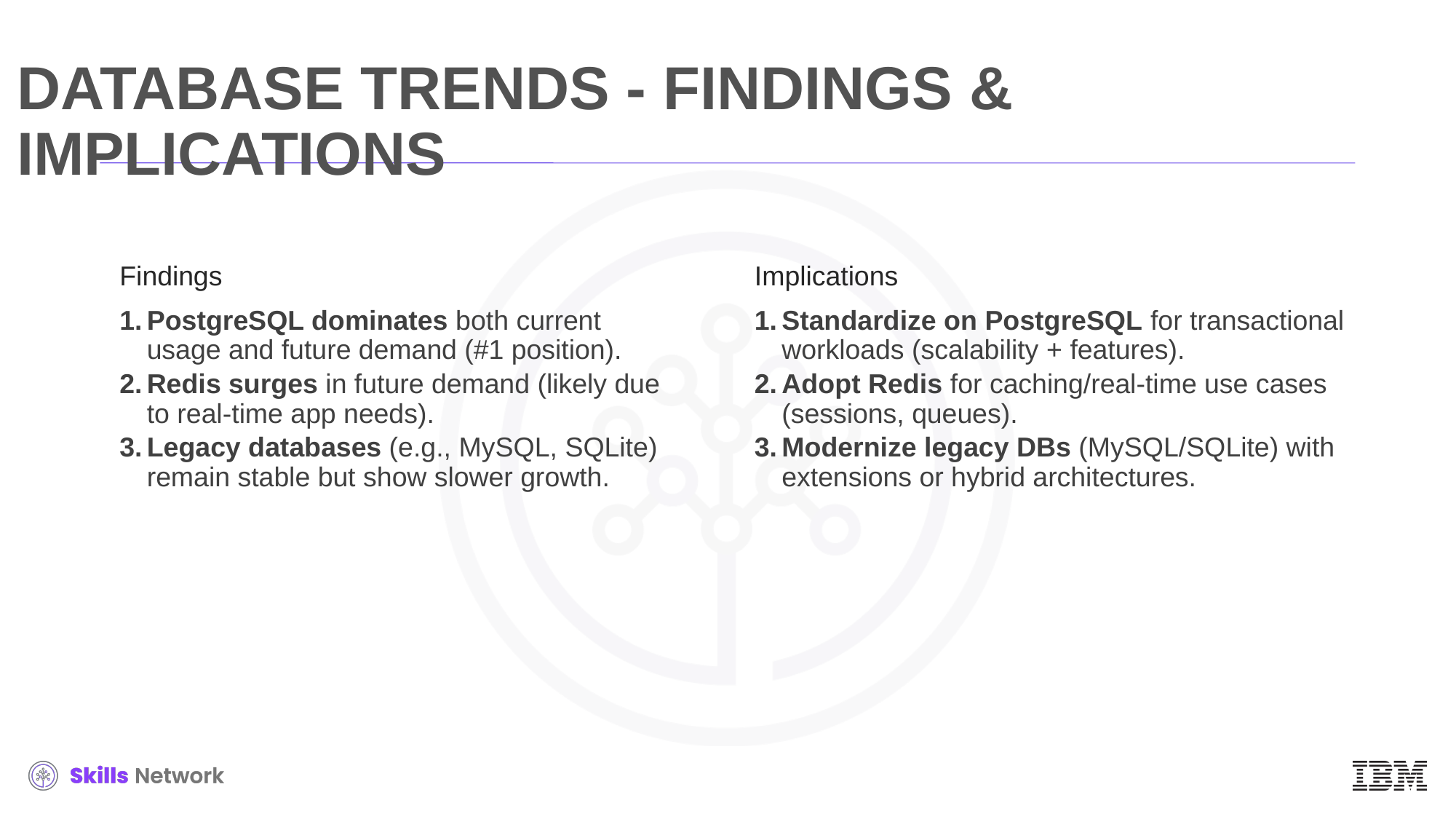

# DATABASE TRENDS - FINDINGS & IMPLICATIONS
Findings
PostgreSQL dominates both current usage and future demand (#1 position).
Redis surges in future demand (likely due to real-time app needs).
Legacy databases (e.g., MySQL, SQLite) remain stable but show slower growth.
Implications
Standardize on PostgreSQL for transactional workloads (scalability + features).
Adopt Redis for caching/real-time use cases (sessions, queues).
Modernize legacy DBs (MySQL/SQLite) with extensions or hybrid architectures.